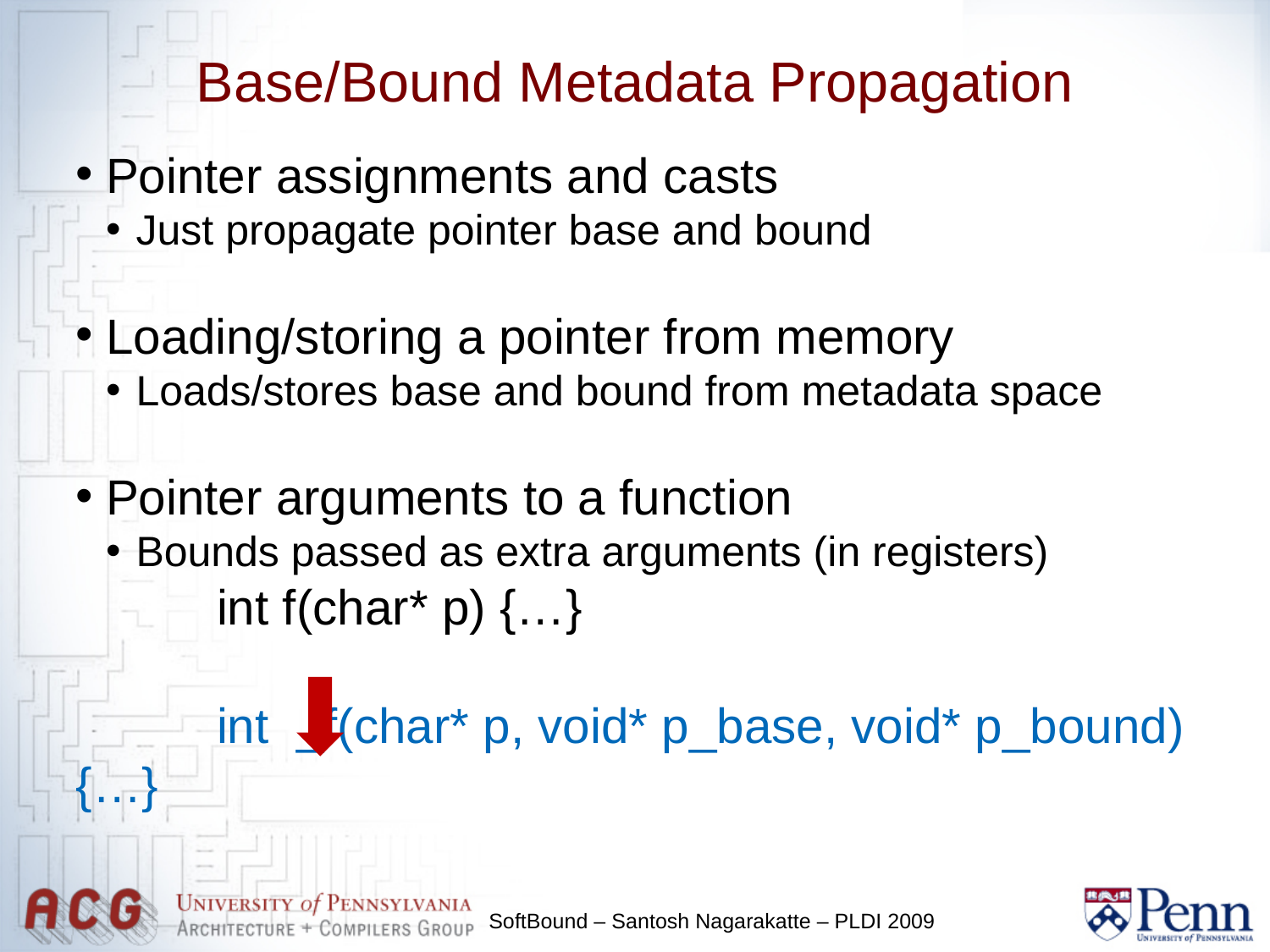

Base/Bound Metadata Propagation
Pointer assignments and casts
Just propagate pointer base and bound

Loading/storing a pointer from memory
Loads/stores base and bound from metadata space

Pointer arguments to a function
Bounds passed as extra arguments (in registers)
 	 int f(char* p) {…}

	 int  _f(char* p, void* p_base, void* p_bound)  {…}

SoftBound – Santosh Nagarakatte – PLDI 2009